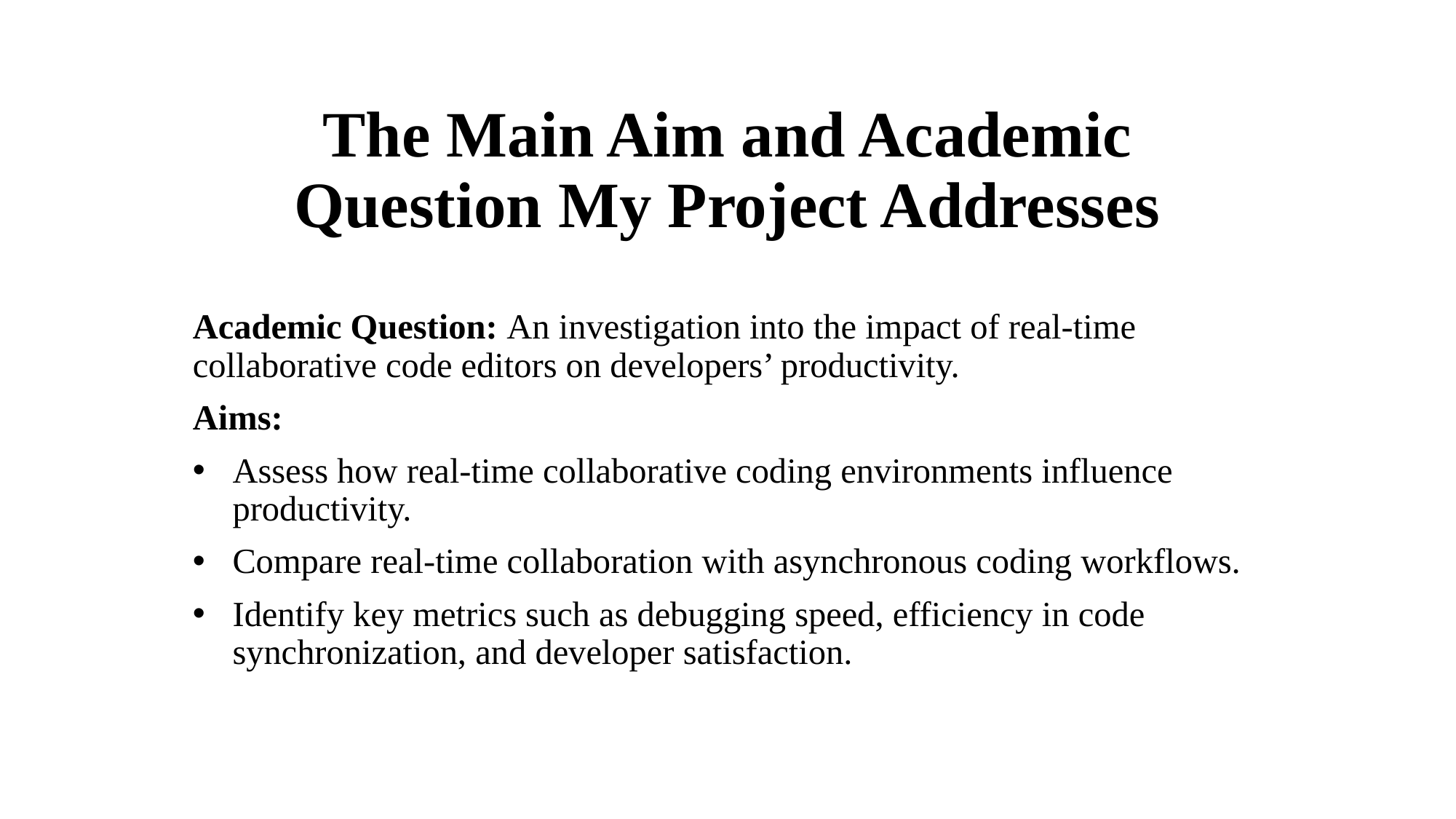

The Main Aim and Academic Question My Project Addresses

Academic Question: An investigation into the impact of real-time collaborative code editors on developers’ productivity.
Aims:
Assess how real-time collaborative coding environments influence productivity.
Compare real-time collaboration with asynchronous coding workflows.
Identify key metrics such as debugging speed, efficiency in code synchronization, and developer satisfaction.